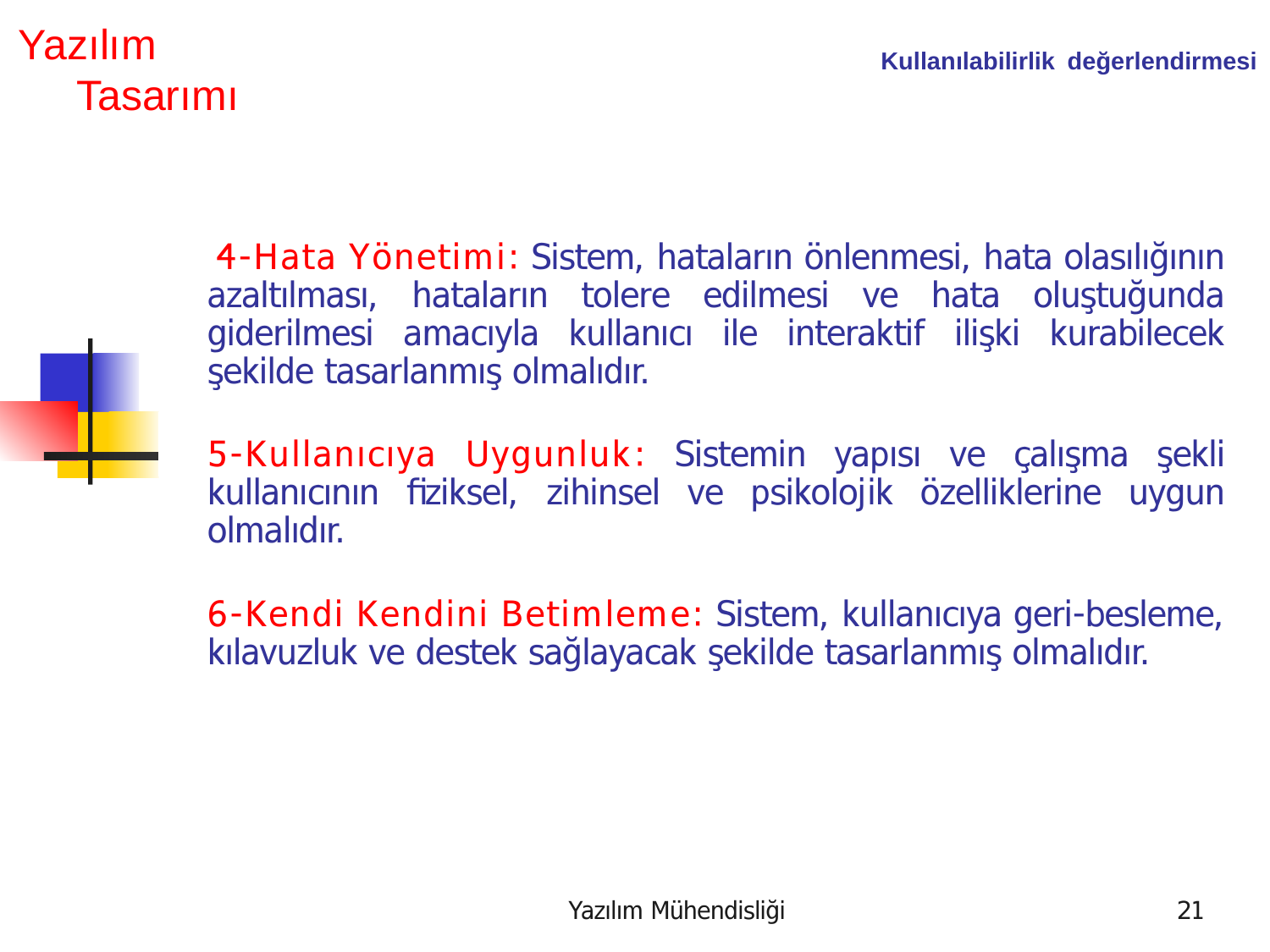

Yazılım
     Tasarımı
Kullanılabilirlik değerlendirmesi
   4-Hata Yönetimi: Sistem, hataların önlenmesi, hata olasılığının azaltılması, hataların tolere edilmesi ve hata oluştuğunda giderilmesi amacıyla kullanıcı ile interaktif ilişki kurabilecek şekilde tasarlanmış olmalıdır.
5-Kullanıcıya Uygunluk: Sistemin yapısı ve çalışma şekli kullanıcının fiziksel, zihinsel ve psikolojik özelliklerine uygun olmalıdır.
6-Kendi Kendini Betimleme: Sistem, kullanıcıya geri-besleme, kılavuzluk ve destek sağlayacak şekilde tasarlanmış olmalıdır.

Yazılım Mühendisliği
21